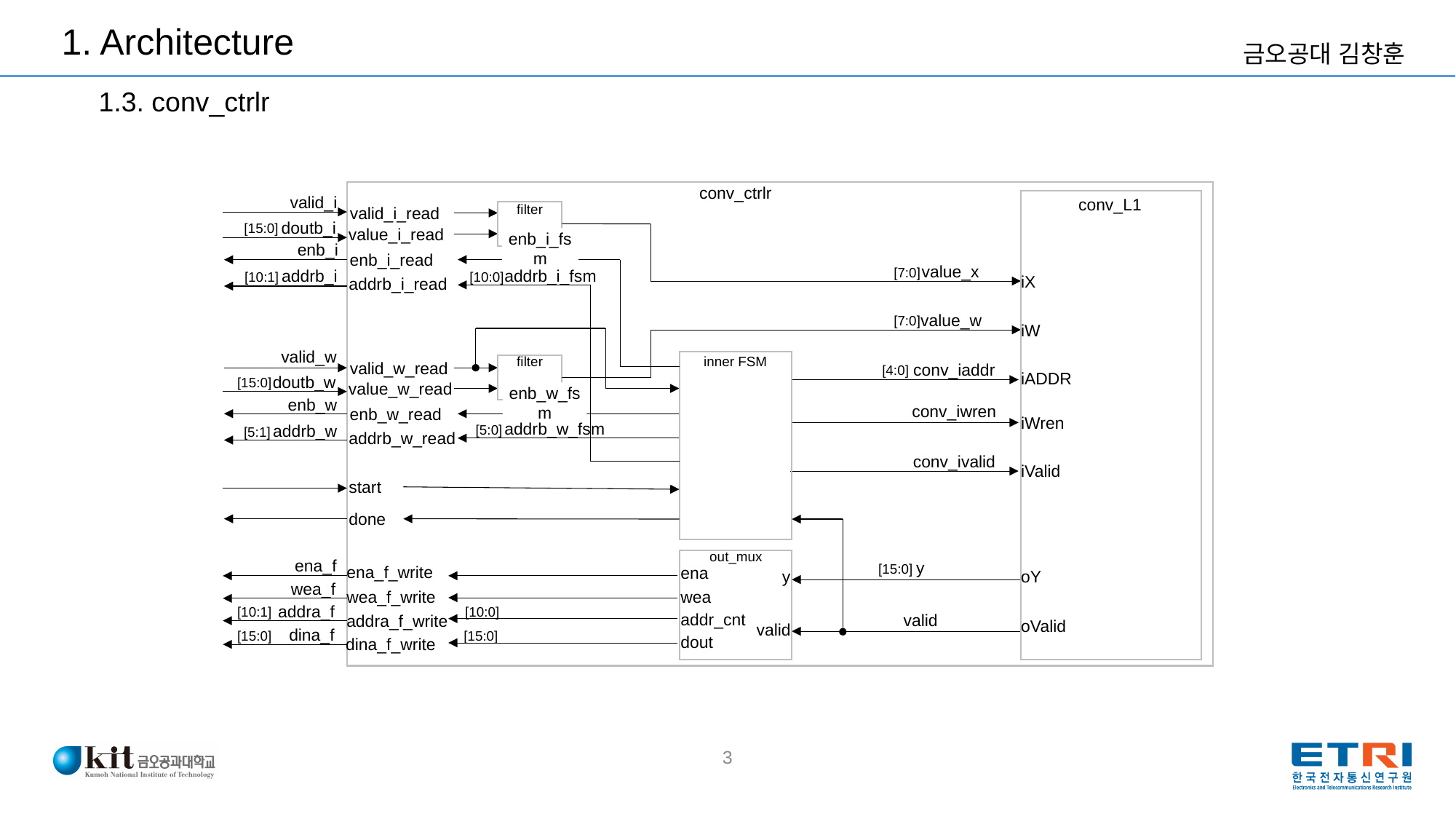

# 1. Architecture
1.3. conv_ctrlr
conv_ctrlr

conv_L1

valid_i
filter
valid_i_read

doutb_i
value_i_read
[15:0]
enb_i_fsm
enb_i
enb_i_read
iX
value_x
addrb_i
[7:0]
addrb_i_fsm
addrb_i_read
[10:1]
[10:0]
value_w
[7:0]
iW
valid_w
filter
inner FSM

valid_w_read
iADDR

conv_iaddr
[4:0]

doutb_w
value_w_read
[15:0]
enb_w_fsm
enb_w
iWren
enb_w_read
conv_iwren
addrb_w_fsm
addrb_w
[5:0]
addrb_w_read
[5:1]
iValid
conv_ivalid
start
done
out_mux

ena_f
ena_f_write
y
[15:0]
ena
y
oY
wea_f
wea_f_write
wea
addra_f
oValid
[10:1]
[10:0]
addra_f_write
addr_cnt
valid
valid
dina_f
[15:0]
[15:0]
dina_f_write

dout
3